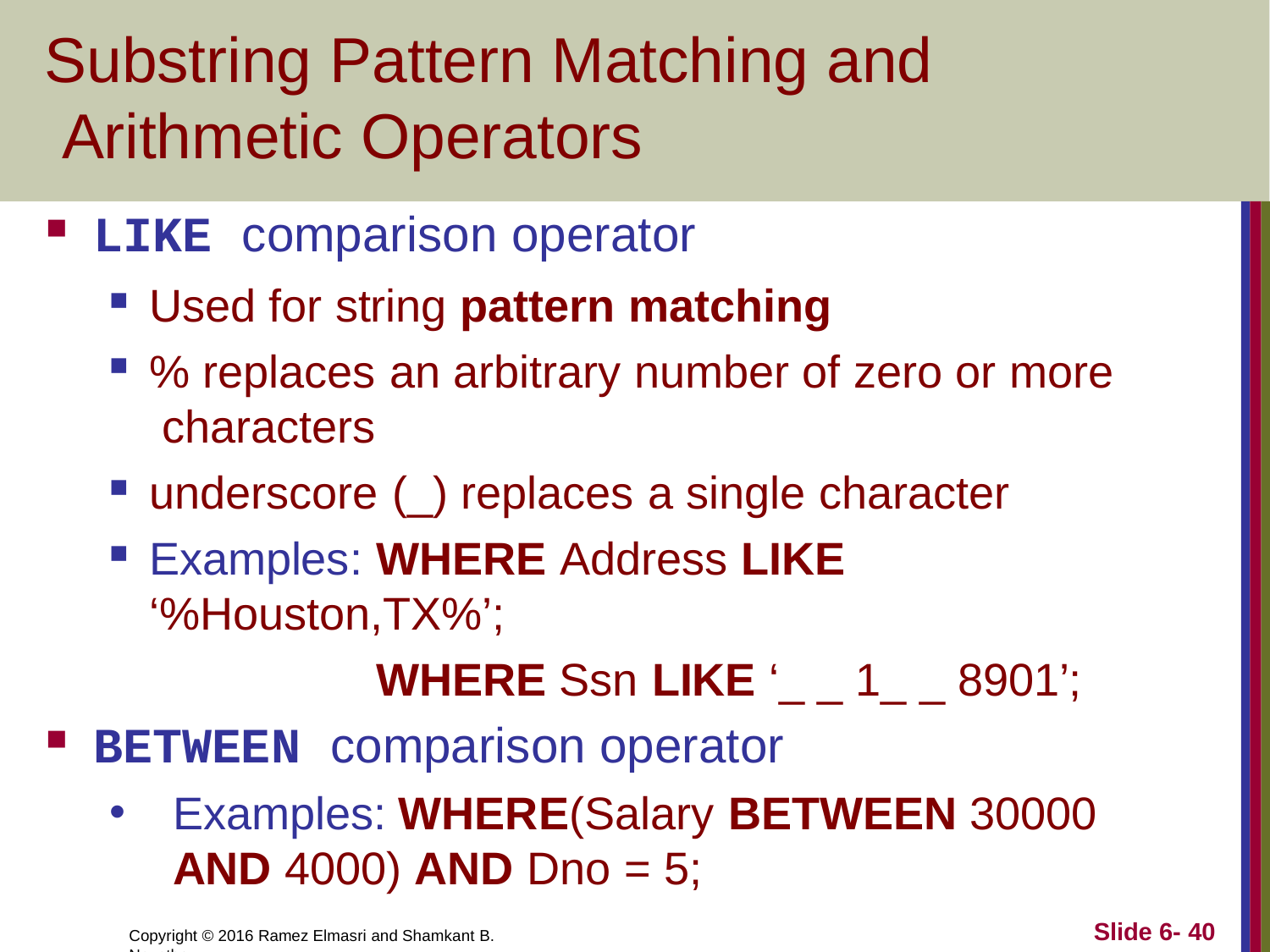

# Substring Pattern Matching and  Arithmetic Operators
LIKE comparison operator
Used for string pattern matching
% replaces an arbitrary number of zero or more  characters
underscore (_) replaces a single character
Examples: WHERE Address LIKE ‘%Houston,TX%’;
 WHERE Ssn LIKE ‘_ _ 1_ _ 8901’;
BETWEEN comparison operator
Examples: WHERE(Salary BETWEEN 30000 AND 4000) AND Dno = 5;
Slide 6- 40
Copyright © 2016 Ramez Elmasri and Shamkant B. Navathe